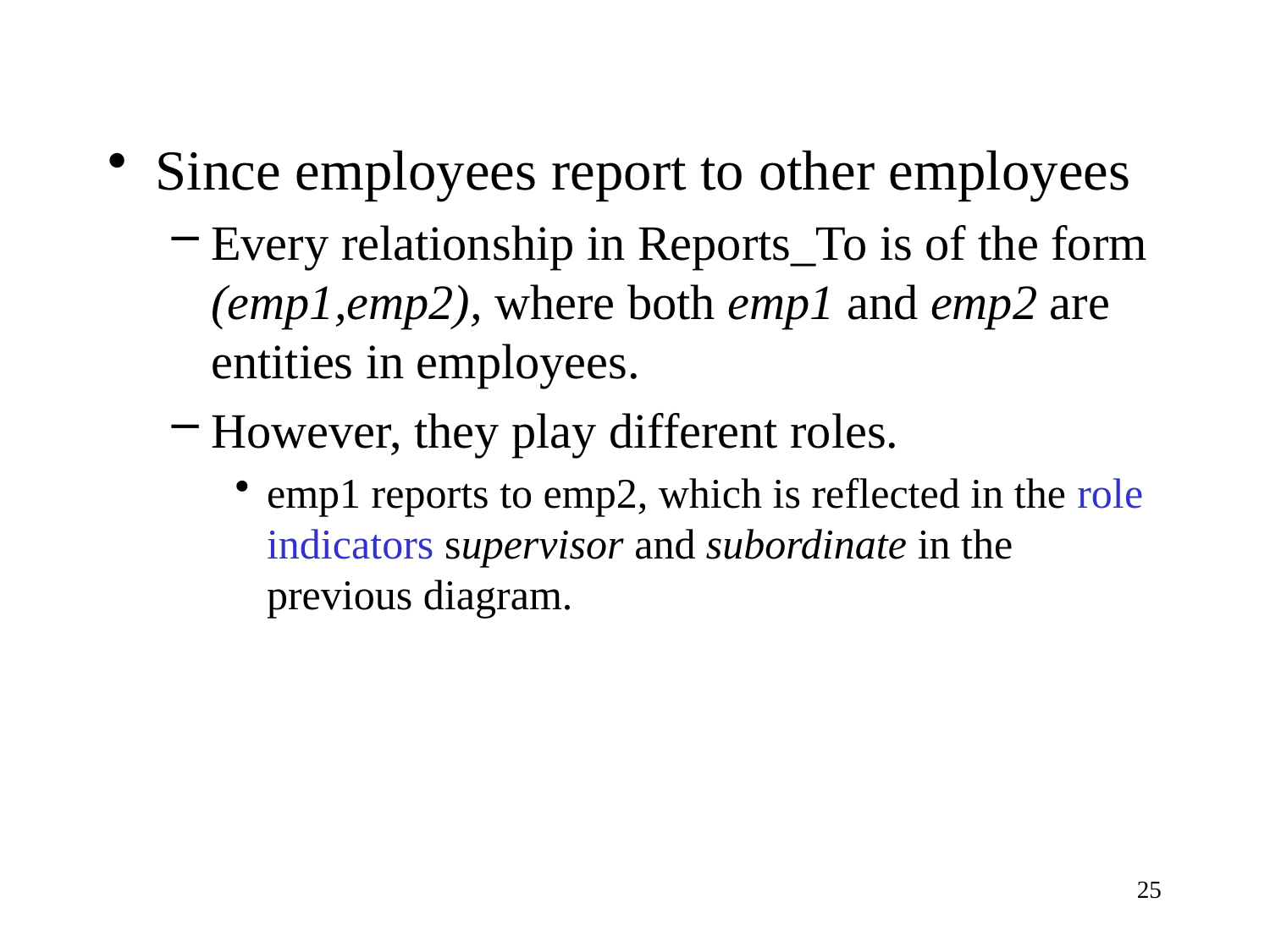

Since employees report to other employees
Every relationship in Reports_To is of the form (emp1,emp2), where both emp1 and emp2 are entities in employees.
However, they play different roles.
emp1 reports to emp2, which is reflected in the role indicators supervisor and subordinate in the previous diagram.

25